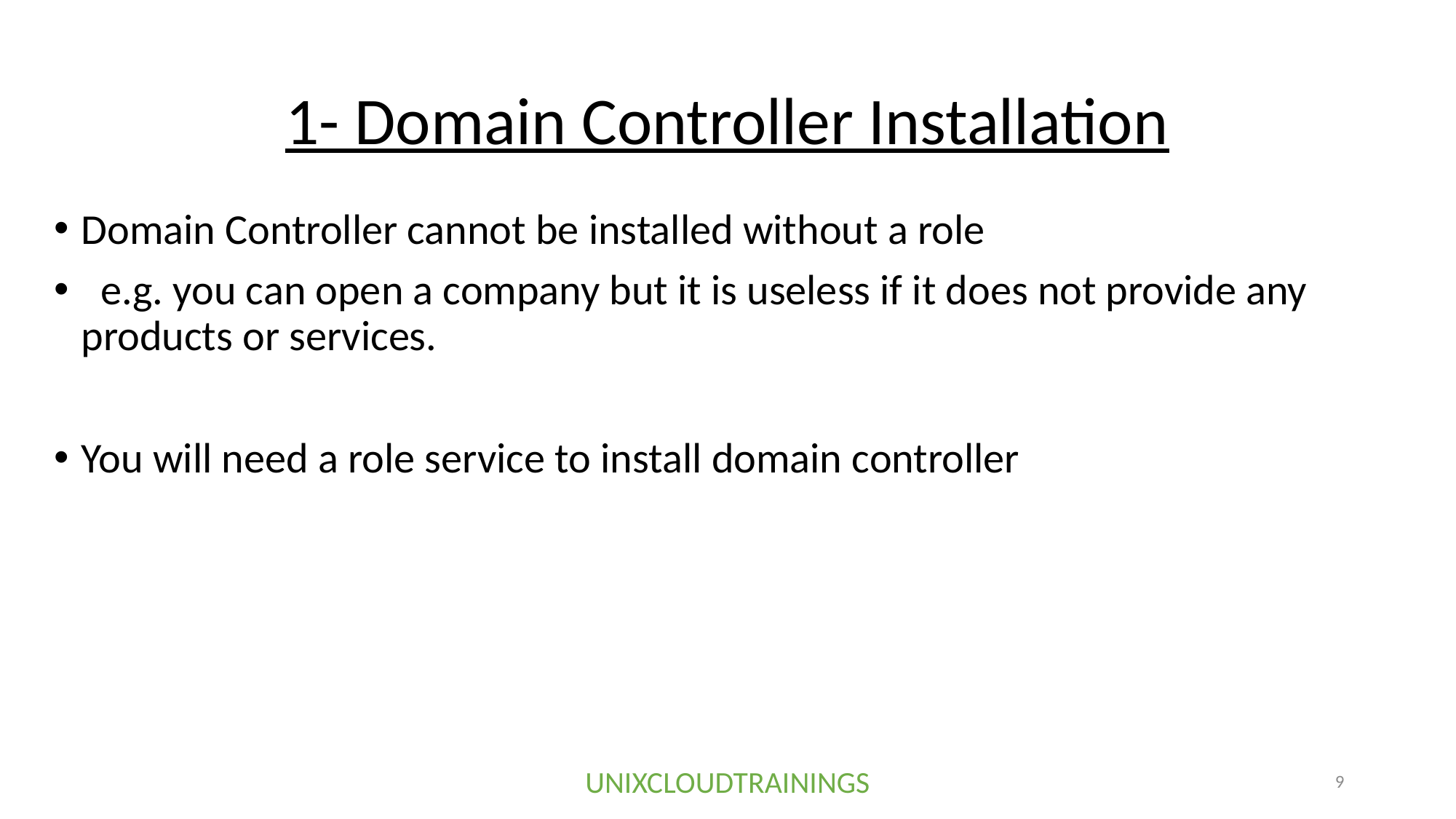

# 1- Domain Controller Installation
Domain Controller cannot be installed without a role
  e.g. you can open a company but it is useless if it does not provide any products or services.

You will need a role service to install domain controller

UNIXCLOUDTRAININGS
9